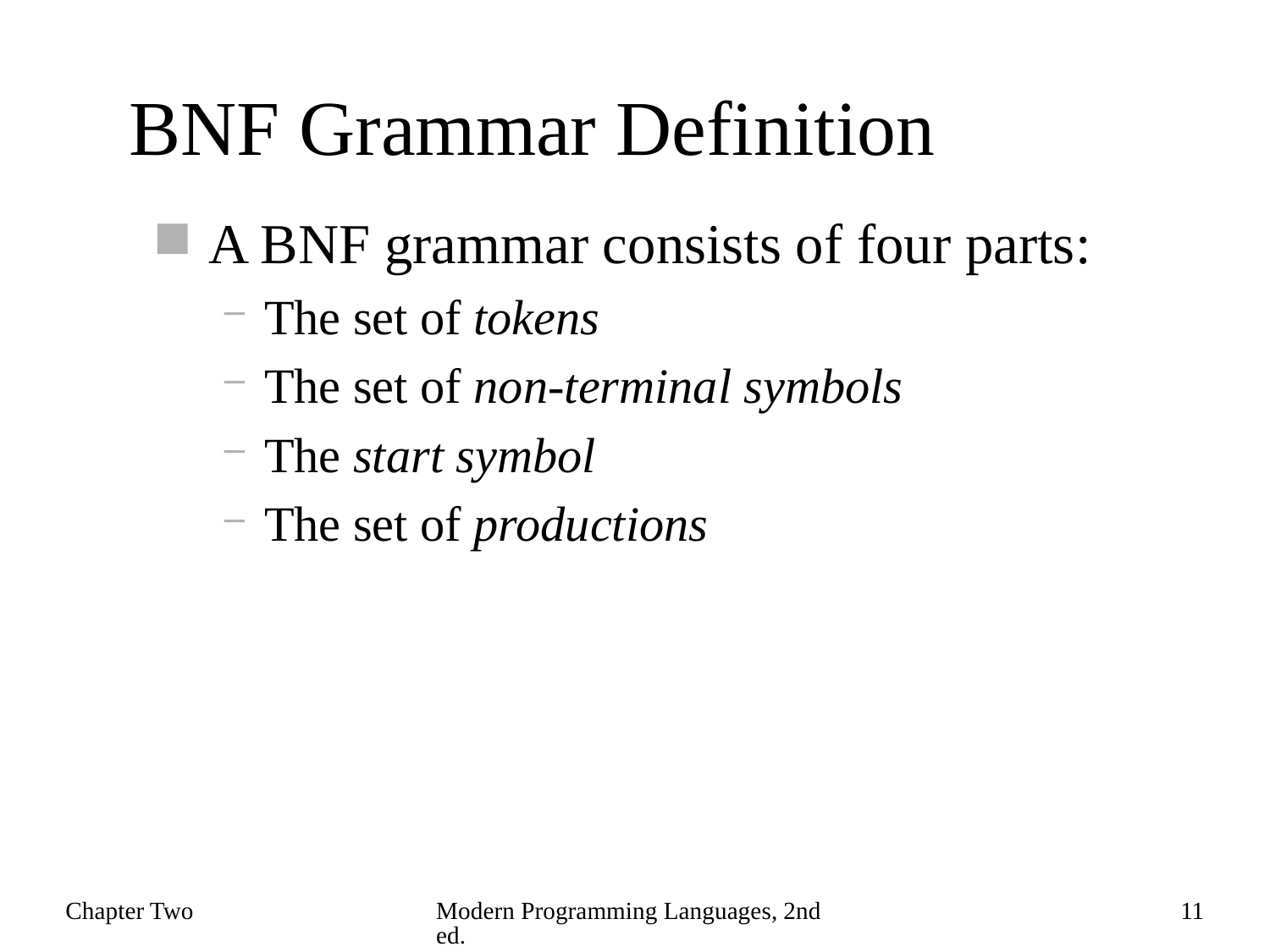

# BNF Grammar Definition
A BNF grammar consists of four parts:
The set of tokens
The set of non-terminal symbols
The start symbol
The set of productions
Chapter Two
Modern Programming Languages, 2nd ed.
11